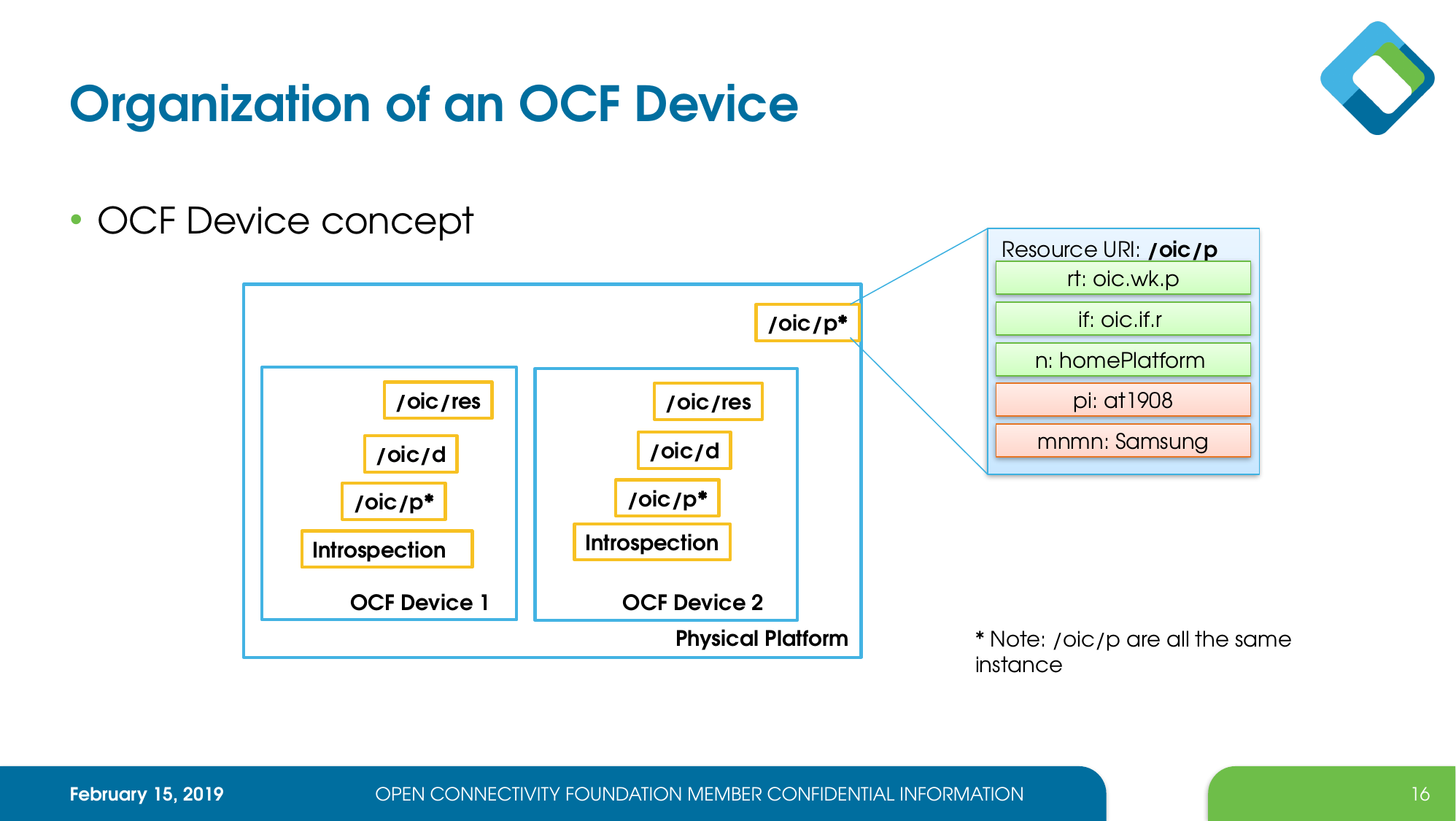

# Organization of an OCF Device
OCF Device concept
Resource URI: /oic/p
rt: oic.wk.p
if: oic.if.r
n: homePlatform
pi: at1908
mnmn: Samsung

/oic/p*

/oic/res
/oic/res
/oic/d
/oic/d
/oic/p*
/oic/p*
Introspection
Introspection
OCF Device 1
OCF Device 2
Physical Platform
* Note: /oic/p are all the same instance
February 15, 2019
OPEN CONNECTIVITY FOUNDATION MEMBER CONFIDENTIAL INFORMATION
16